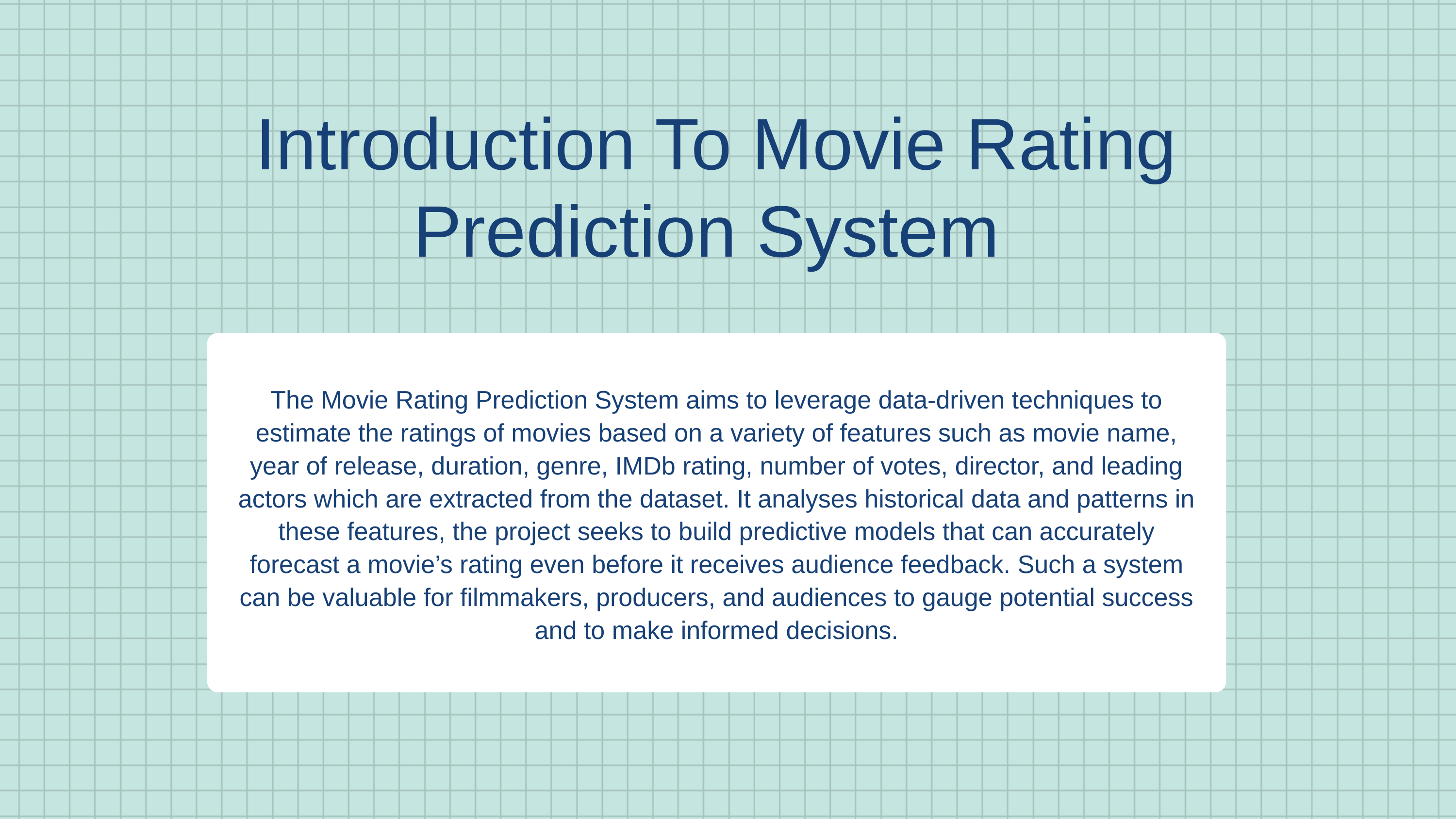

Introduction To Movie Rating Prediction System

The Movie Rating Prediction System aims to leverage data-driven techniques to estimate the ratings of movies based on a variety of features such as movie name, year of release, duration, genre, IMDb rating, number of votes, director, and leading actors which are extracted from the dataset. It analyses historical data and patterns in these features, the project seeks to build predictive models that can accurately forecast a movie’s rating even before it receives audience feedback. Such a system can be valuable for filmmakers, producers, and audiences to gauge potential success and to make informed decisions.